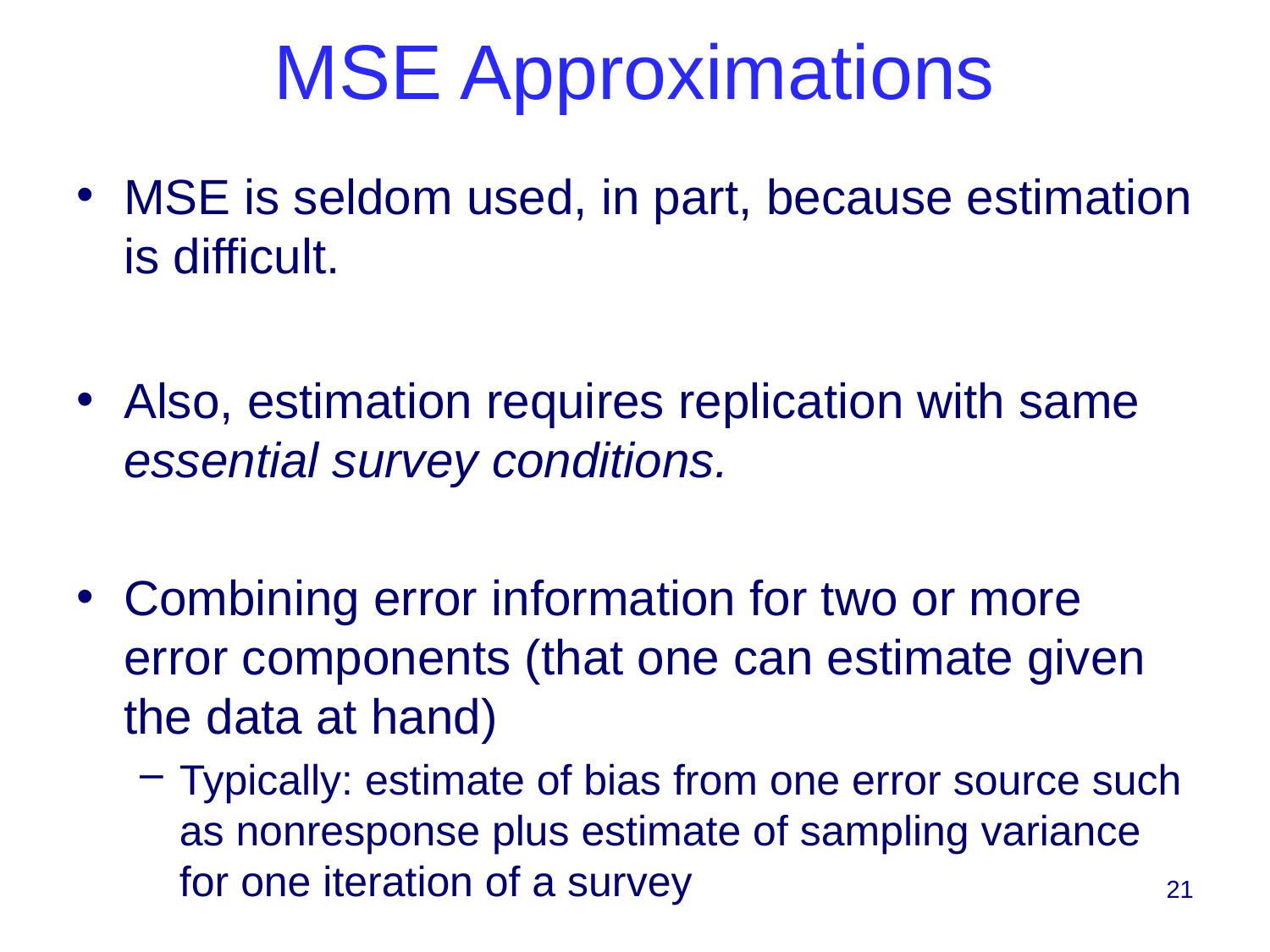

# MSE Approximations
MSE is seldom used, in part, because estimation is difficult.

Also, estimation requires replication with same essential survey conditions.

Combining error information for two or more error components (that one can estimate given the data at hand)
Typically: estimate of bias from one error source such as nonresponse plus estimate of sampling variance for one iteration of a survey

21